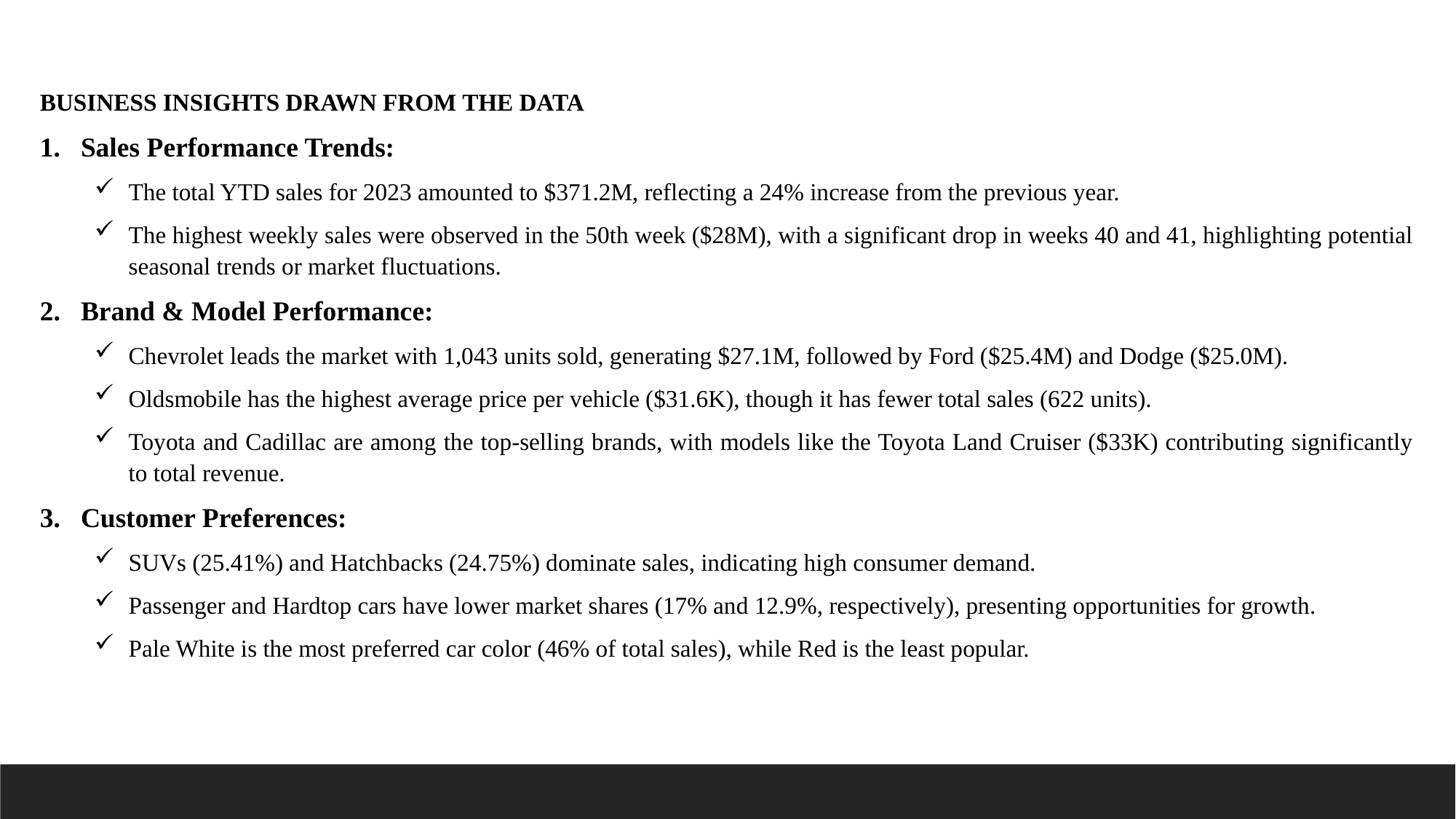

BUSINESS INSIGHTS DRAWN FROM THE DATA
Sales Performance Trends:
The total YTD sales for 2023 amounted to $371.2M, reflecting a 24% increase from the previous year.
The highest weekly sales were observed in the 50th week ($28M), with a significant drop in weeks 40 and 41, highlighting potential seasonal trends or market fluctuations.
Brand & Model Performance:
Chevrolet leads the market with 1,043 units sold, generating $27.1M, followed by Ford ($25.4M) and Dodge ($25.0M).
Oldsmobile has the highest average price per vehicle ($31.6K), though it has fewer total sales (622 units).
Toyota and Cadillac are among the top-selling brands, with models like the Toyota Land Cruiser ($33K) contributing significantly to total revenue.
Customer Preferences:
SUVs (25.41%) and Hatchbacks (24.75%) dominate sales, indicating high consumer demand.
Passenger and Hardtop cars have lower market shares (17% and 12.9%, respectively), presenting opportunities for growth.
Pale White is the most preferred car color (46% of total sales), while Red is the least popular.